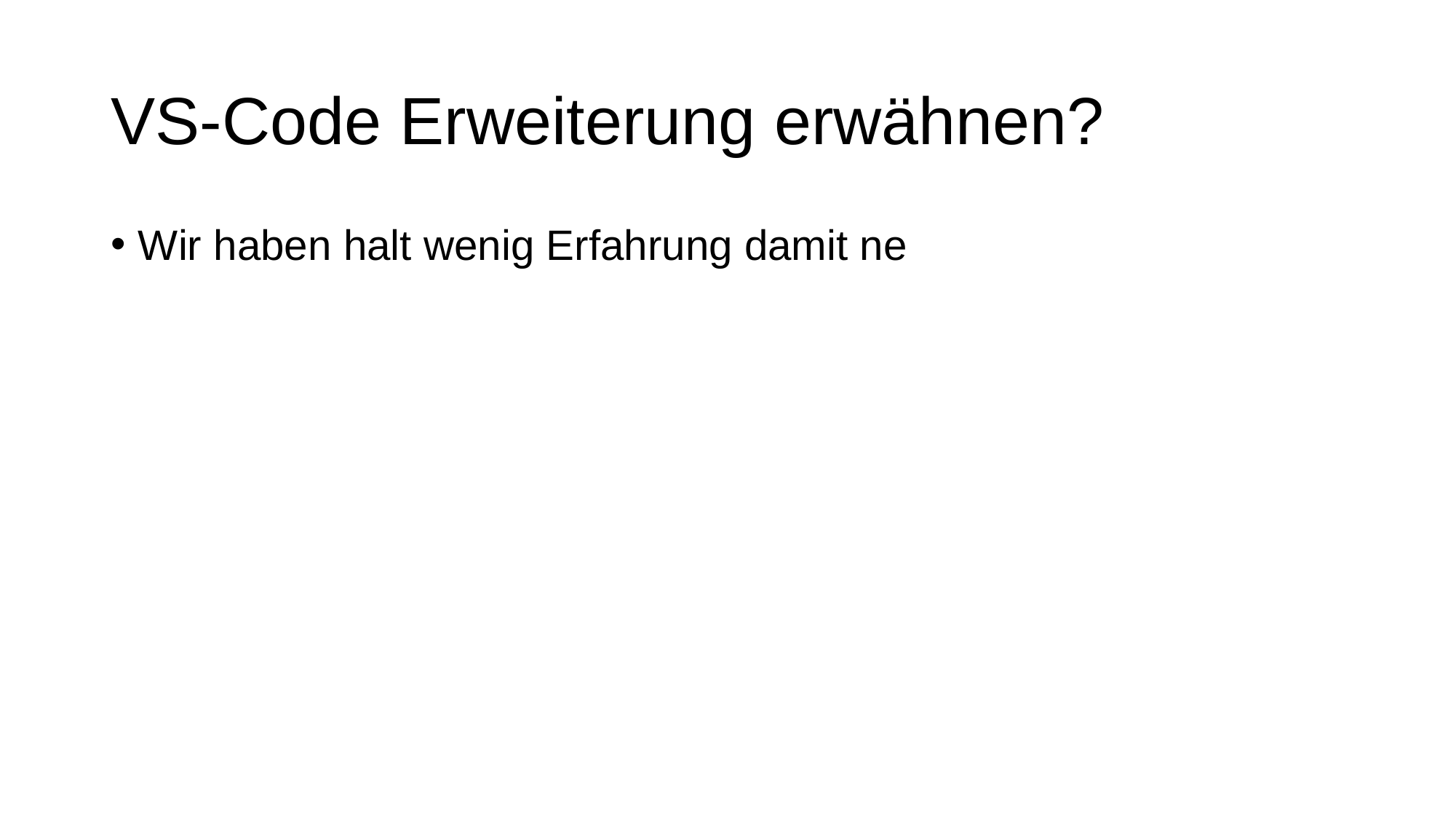

# VS-Code Erweiterung erwähnen?
Wir haben halt wenig Erfahrung damit ne